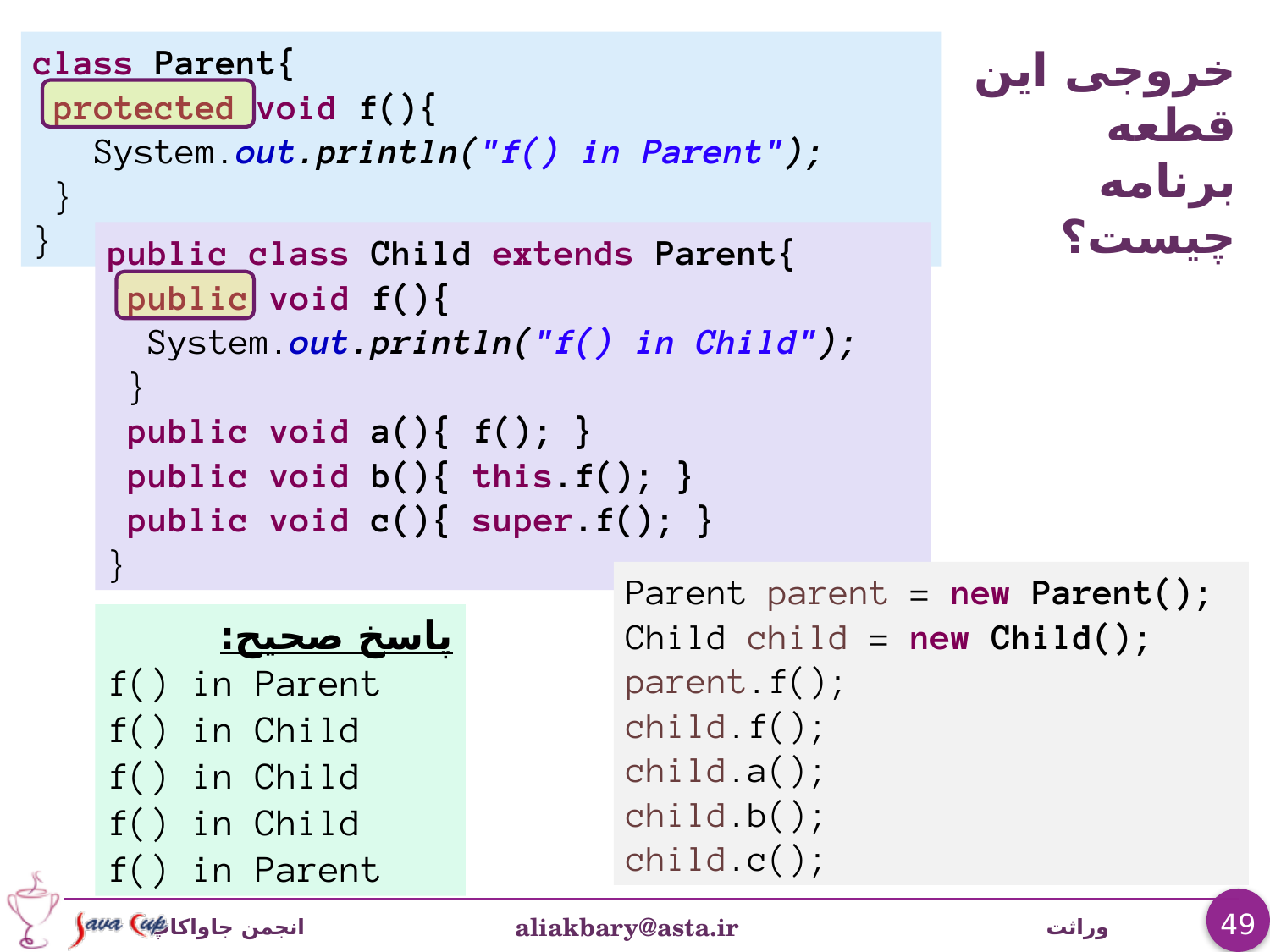

class Parent{
 protected void f(){
   System.out.println("f() in Parent");
 }
}
# خروجی این قطعه برنامه چیست؟

public class Child extends Parent{
 public void f(){
  System.out.println("f() in Child");
 }
 public void a(){ f(); }
 public void b(){ this.f(); }
 public void c(){ super.f(); }
}

Parent parent = new Parent();
Child child = new Child();
parent.f();
child.f();
child.a();
child.b();
child.c();
پاسخ صحیح:
f() in Parent
f() in Child
f() in Child
f() in Child
f() in Parent